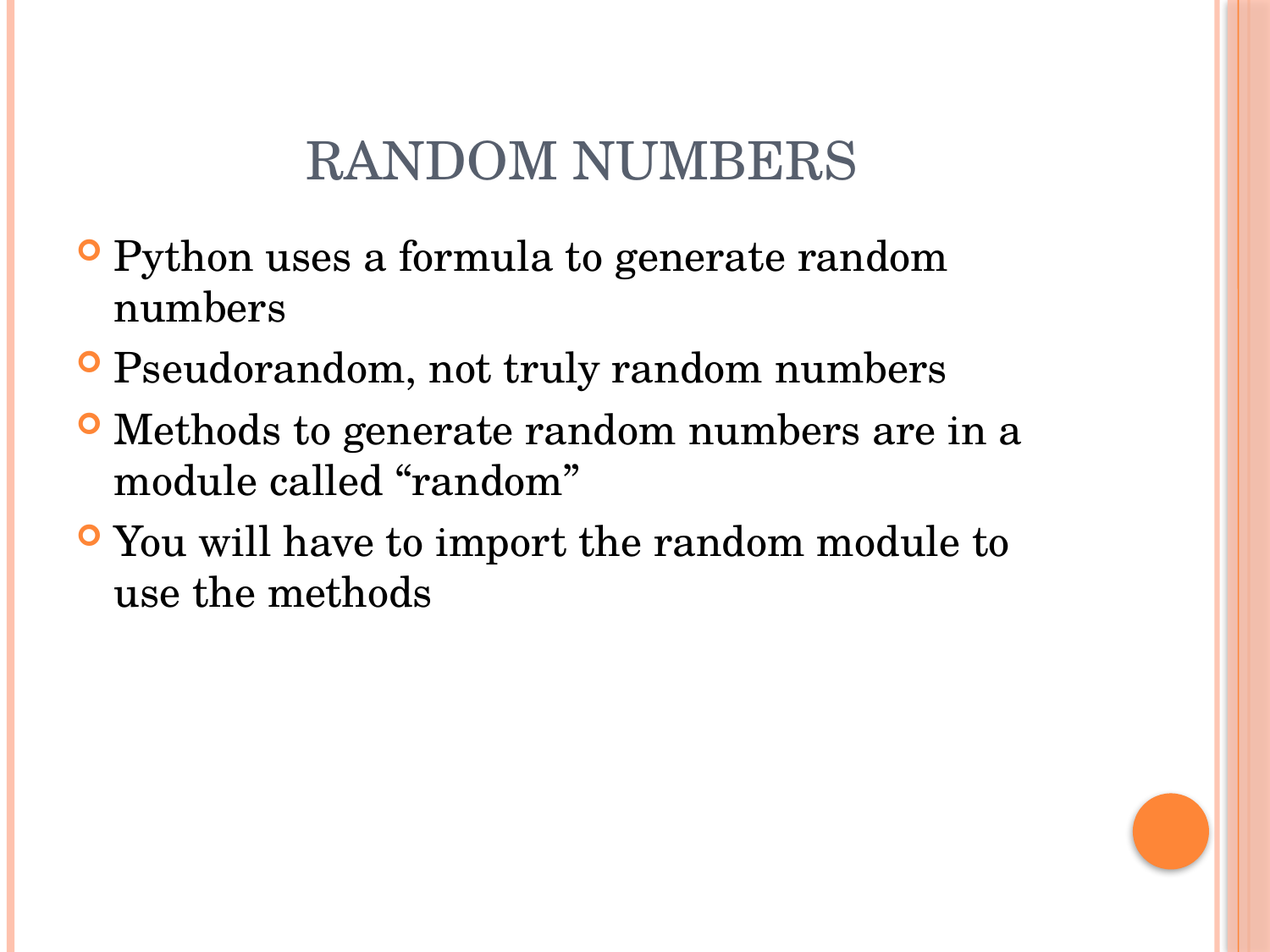

# Random numbers
Python uses a formula to generate random numbers
Pseudorandom, not truly random numbers
Methods to generate random numbers are in a module called “random”
You will have to import the random module to use the methods